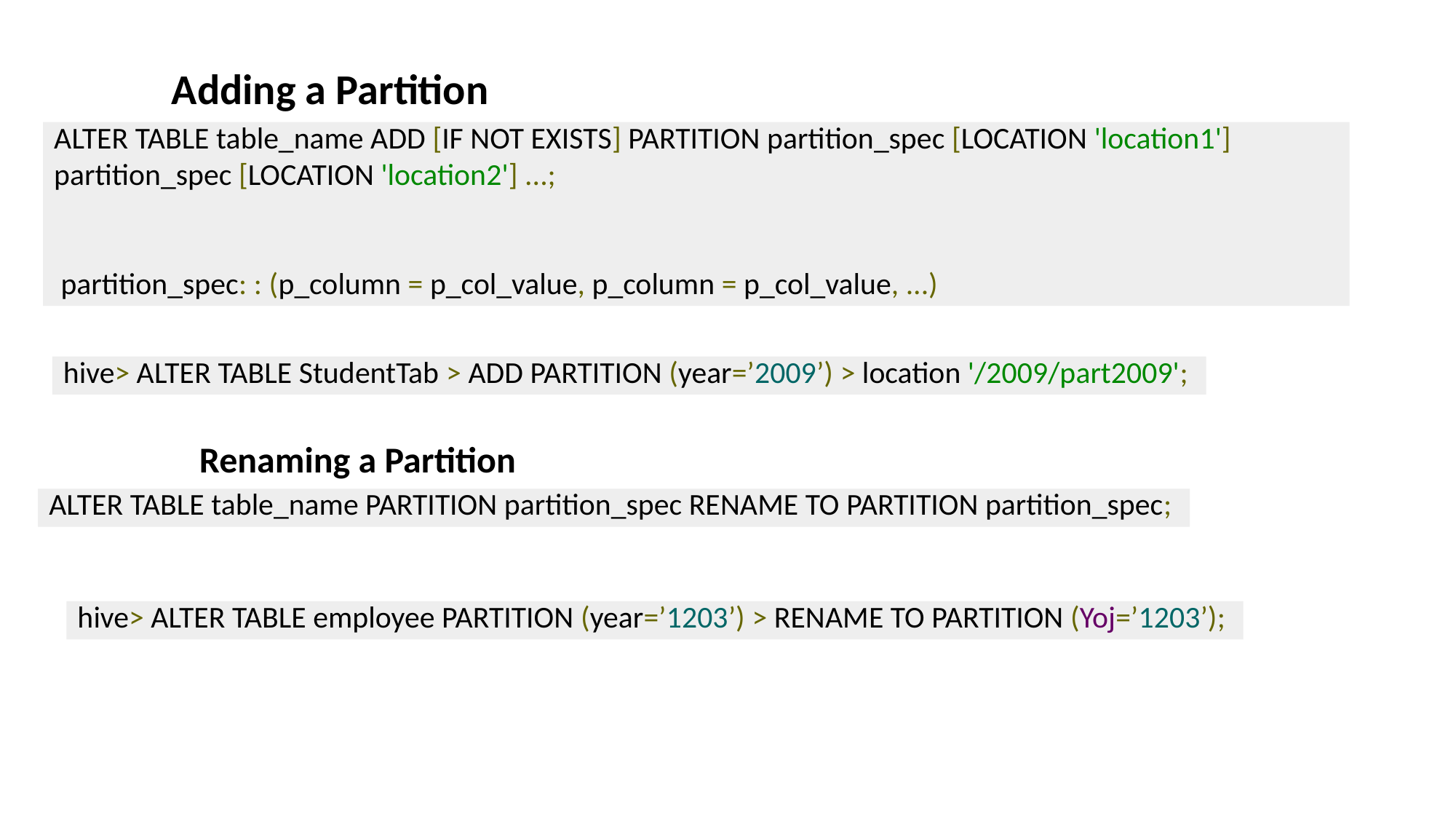

Adding a Partition
ALTER TABLE table_name ADD [IF NOT EXISTS] PARTITION partition_spec [LOCATION 'location1'] partition_spec [LOCATION 'location2'] ...;

 partition_spec: : (p_column = p_col_value, p_column = p_col_value, ...)
hive> ALTER TABLE StudentTab > ADD PARTITION (year=’2009’) > location '/2009/part2009';
Renaming a Partition
ALTER TABLE table_name PARTITION partition_spec RENAME TO PARTITION partition_spec;
hive> ALTER TABLE employee PARTITION (year=’1203’) > RENAME TO PARTITION (Yoj=’1203’);